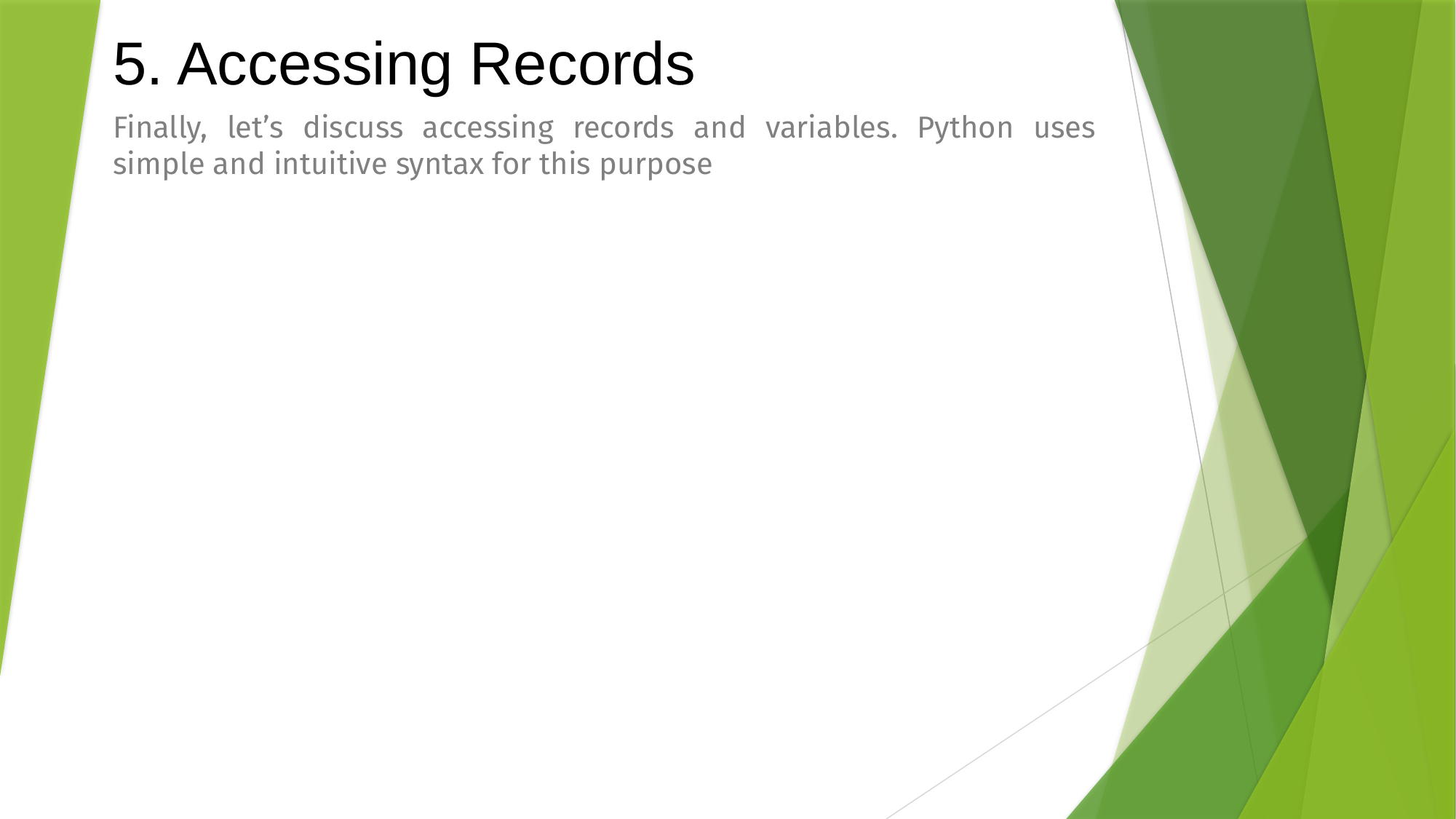

# 5. Accessing Records
Finally, let’s discuss accessing records and variables. Python uses simple and intuitive syntax for this purpose